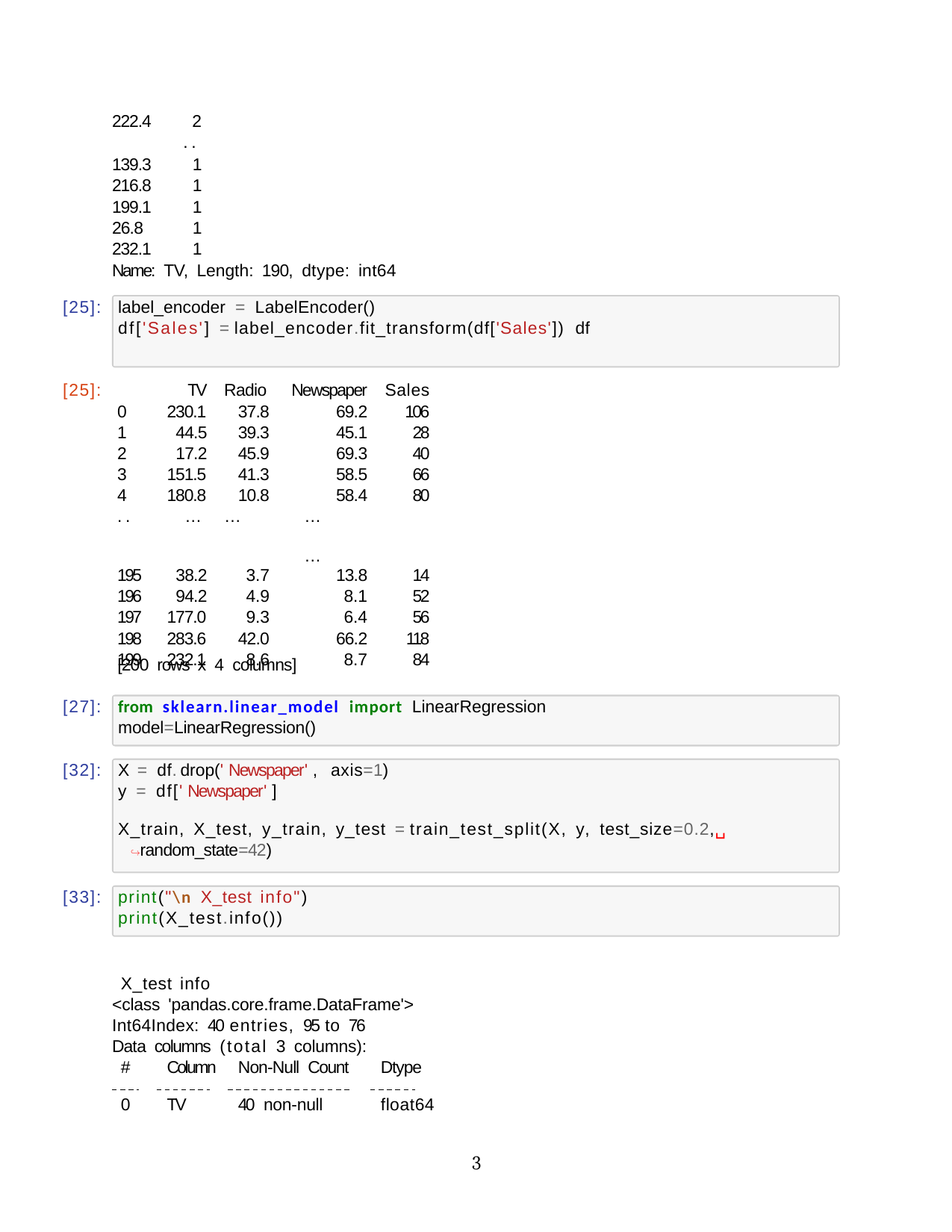

| 222.4 | 2 .. |
| --- | --- |
| 139.3 | 1 |
| 216.8 | 1 |
| 199.1 | 1 |
| 26.8 | 1 |
| 232.1 | 1 |
Name: TV, Length: 190, dtype: int64
[25]:

label_encoder  =  LabelEncoder()
df['Sales'] = label_encoder.fit_transform(df['Sales'])  df
| [25]: | TV | Radio | Newspaper | Sales |
| --- | --- | --- | --- | --- |
|  | 0 230.1 | 37.8 | 69.2 | 106 |
|  | 1 44.5 | 39.3 | 45.1 | 28 |
|  | 2 17.2 | 45.9 | 69.3 | 40 |
|  | 3 151.5 | 41.3 | 58.5 | 66 |
|  | 4 180.8 | 10.8 | 58.4 | 80 |
|  | .. … | … | … … |  |
|  | 195 38.2 | 3.7 | 13.8 | 14 |
|  | 196 94.2 | 4.9 | 8.1 | 52 |
|  | 197 177.0 | 9.3 | 6.4 | 56 |
|  | 198 283.6 | 42.0 | 66.2 | 118 |
|  | 199 232.1 | 8.6 | 8.7 | 84 |
[200 rows  x 4 columns]
[27]:

from  sklearn.linear_model import LinearRegression
model=LinearRegression()
[32]:

X  =  df.drop('Newspaper',  axis=1)
y  =  df['Newspaper']

X_train, X_test, y_train, y_test = train_test_split(X, y, test_size=0.2,␣
↪random_state=42)
[33]:

print("\n X_test info")
print(X_test.info())
X_test info
<class 'pandas.core.frame.DataFrame'>  Int64Index: 40 entries, 95 to 76
Data columns (total 3 columns):
#	Column	Non-Null Count	Dtype

0	TV	40 non-null	float64

3